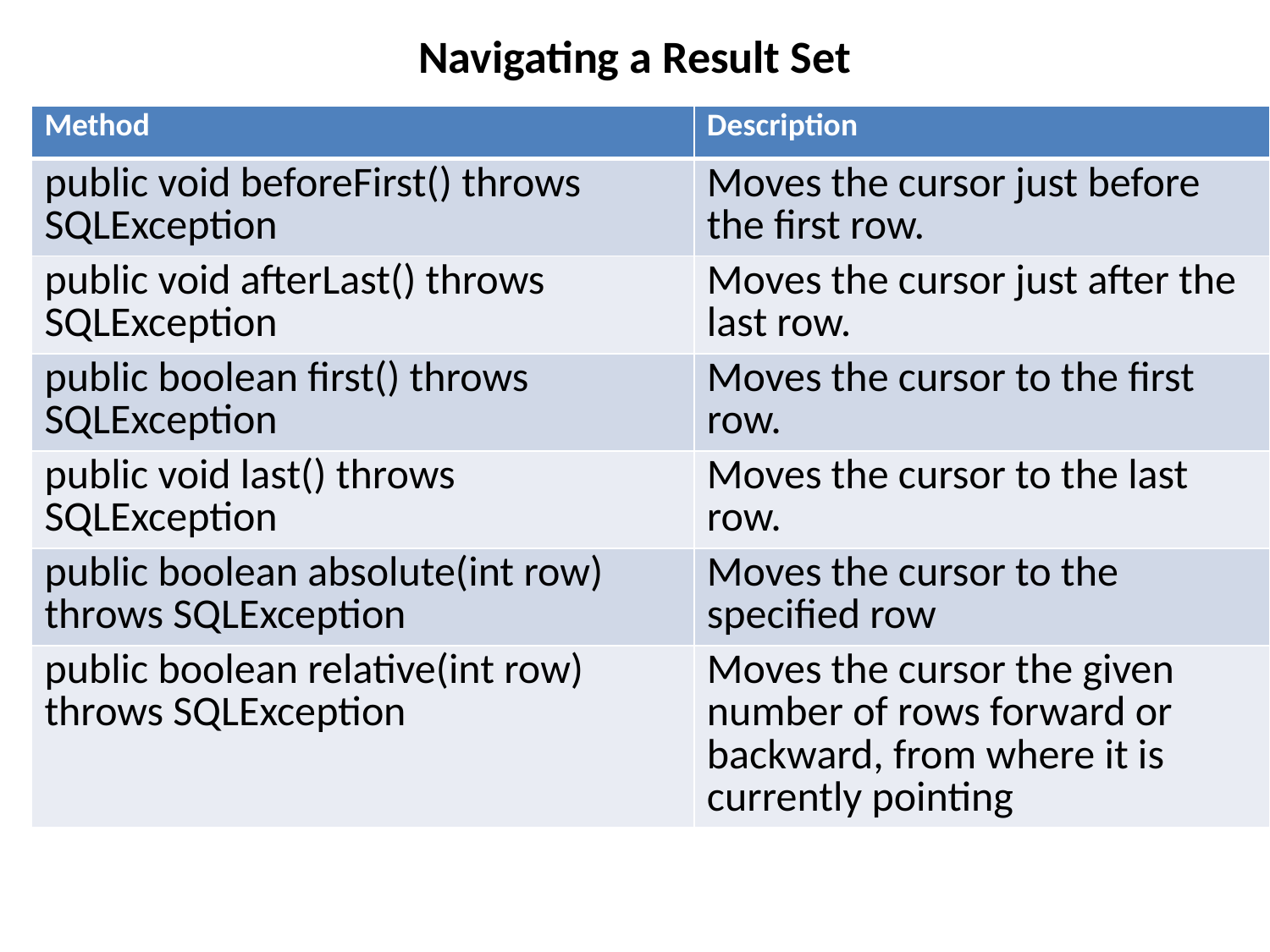

# Navigating a Result Set
| Method | Description |
| --- | --- |
| public void beforeFirst() throws SQLException | Moves the cursor just before the first row. |
| public void afterLast() throws SQLException | Moves the cursor just after the last row. |
| public boolean first() throws SQLException | Moves the cursor to the first row. |
| public void last() throws SQLException | Moves the cursor to the last row. |
| public boolean absolute(int row) throws SQLException | Moves the cursor to the specified row |
| public boolean relative(int row) throws SQLException | Moves the cursor the given number of rows forward or backward, from where it is currently pointing |